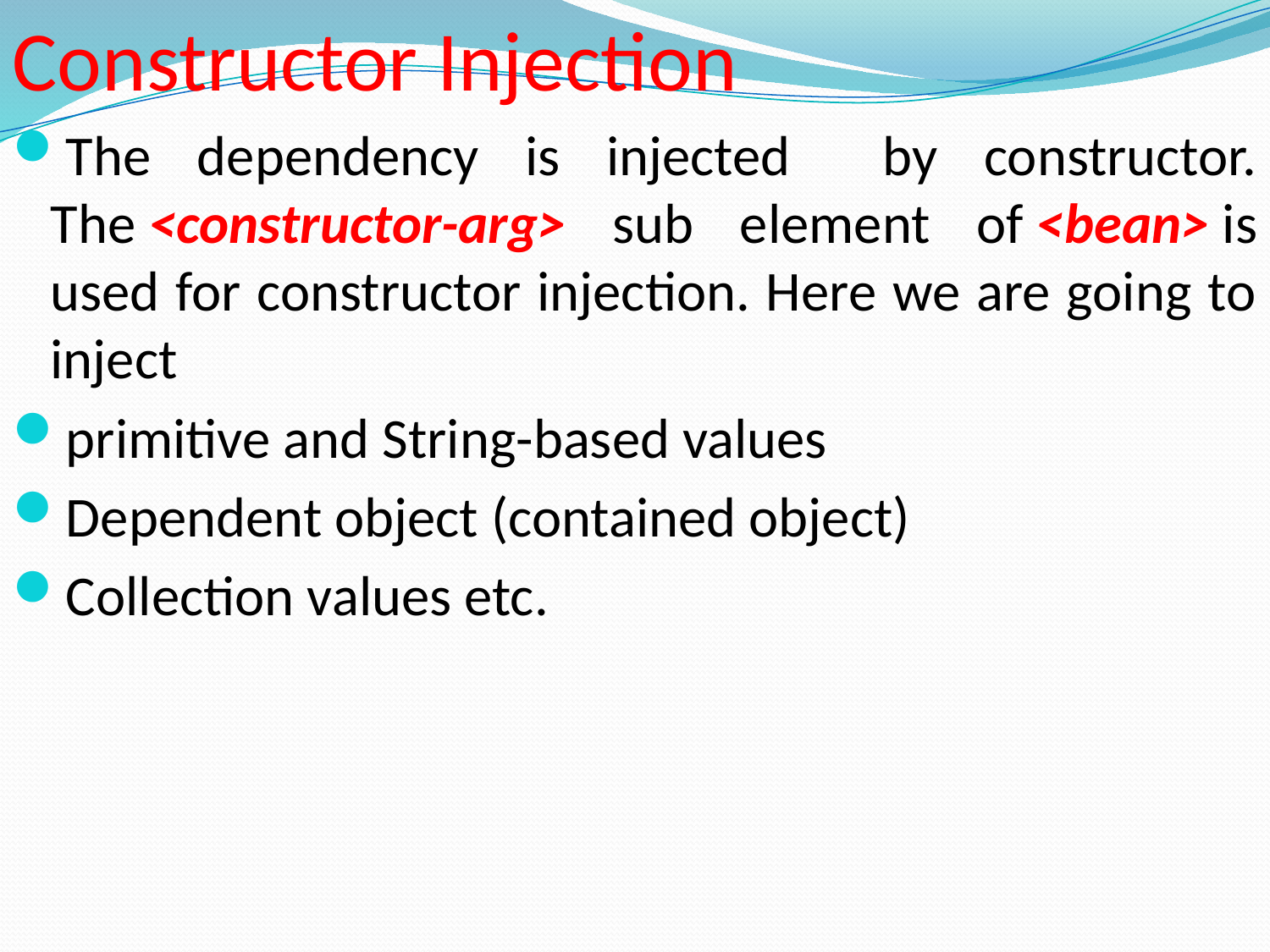

Constructor Injection
The dependency is injected  by constructor. The <constructor-arg> sub element of <bean> is used for constructor injection. Here we are going to inject
primitive and String-based values
Dependent object (contained object)
Collection values etc.